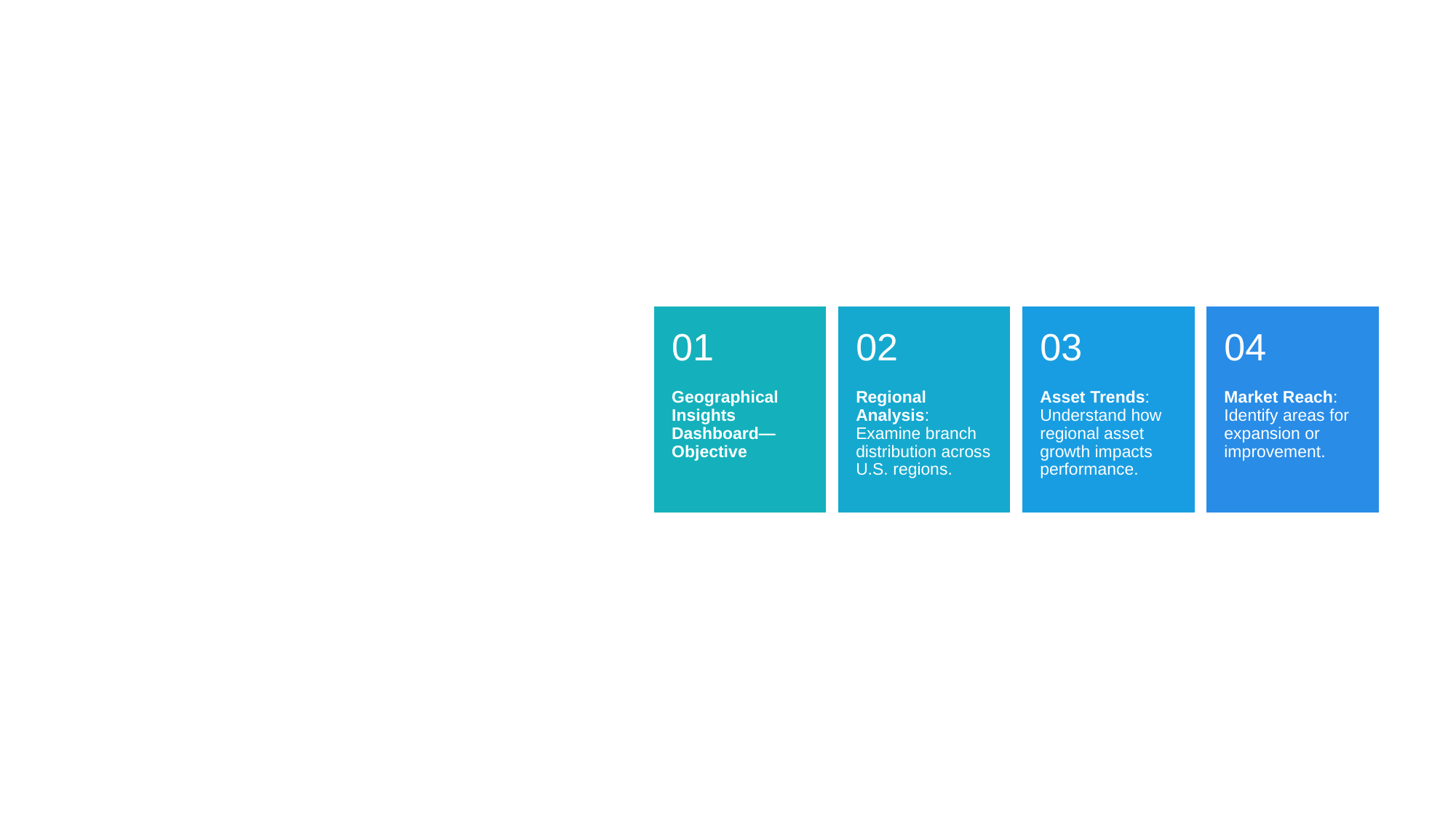

Geographical Insights Dashboard—Objective
01
Regional Analysis: Examine branch distribution across U.S. regions.
02
Asset Trends: Understand how regional asset growth impacts performance.
03
Market Reach: Identify areas for expansion or improvement.
04